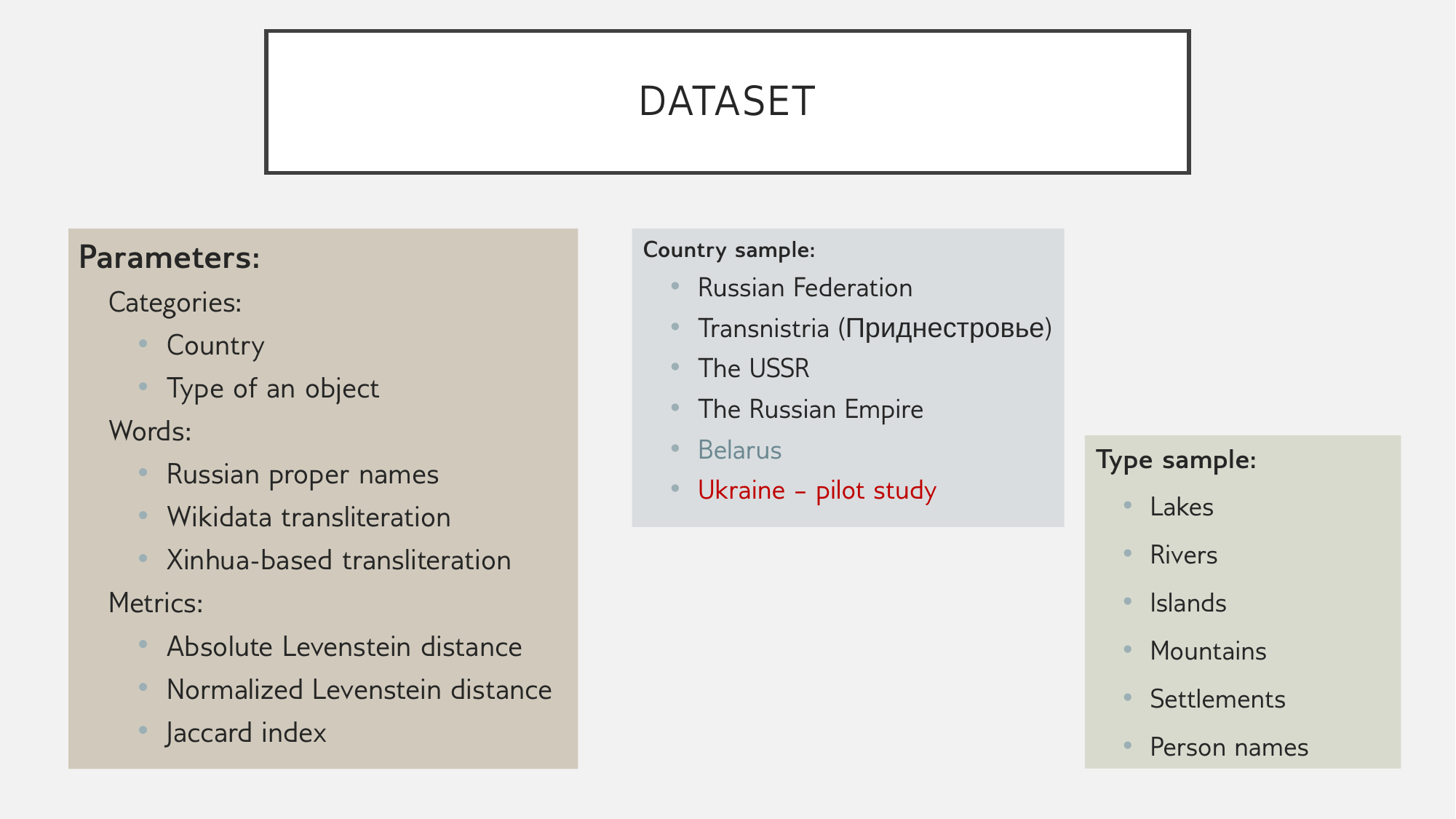

# Dataset
Parameters:
Categories:
Country
Type of an object
Words:
Russian proper names
Wikidata transliteration
Xinhua-based transliteration
Metrics:
Absolute Levenstein distance
Normalized Levenstein distance
Jaccard index

Country sample:
Russian Federation
Transnistria (Приднестровье)
The USSR
The Russian Empire
Belarus
Ukraine – pilot study
Type sample:
Lakes
Rivers
Islands
Mountains
Settlements
Person names